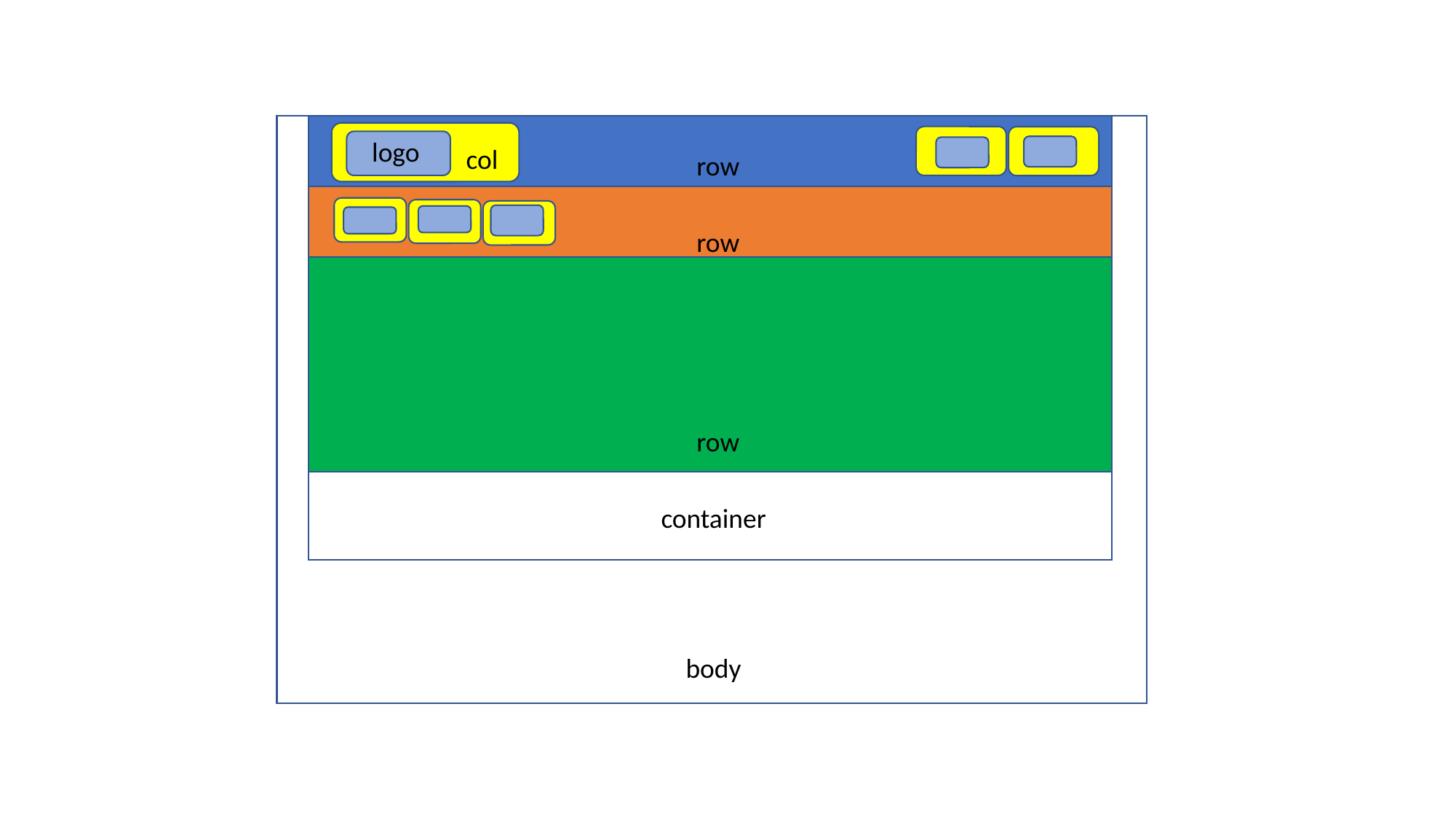

logo

col

row

row

row
container
body